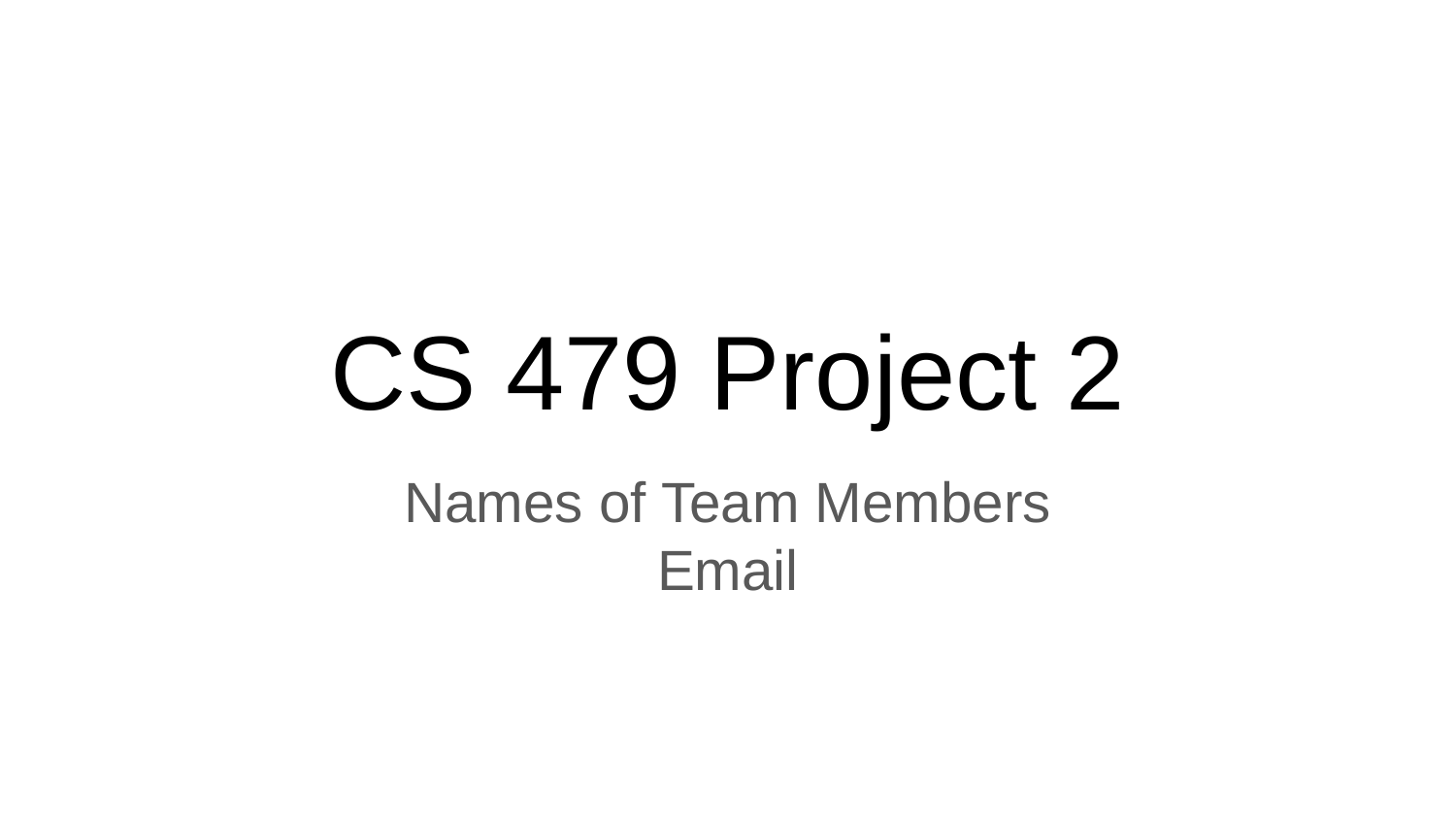

# CS 479 Project 2
Names of Team Members
Email